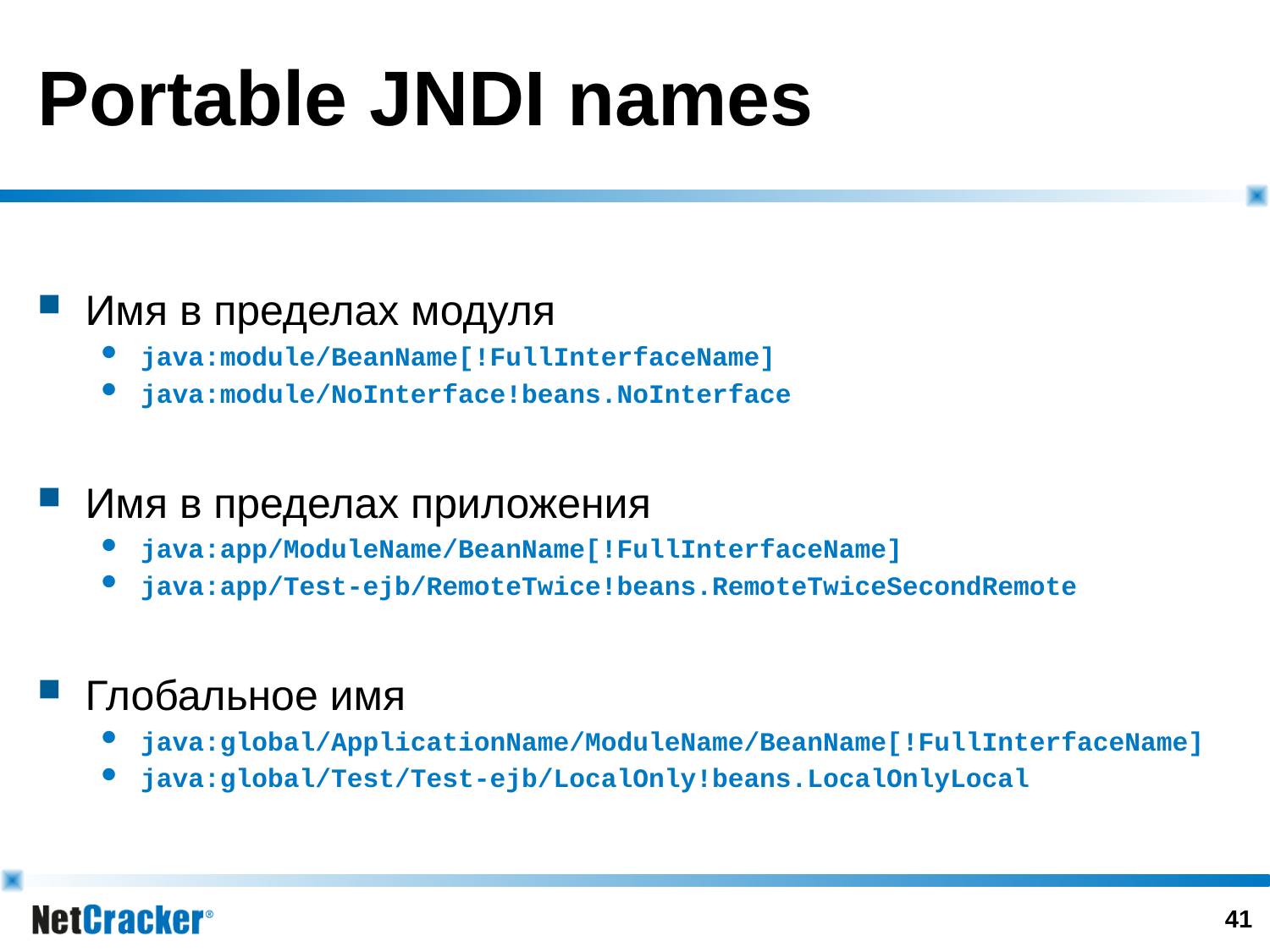

# Portable JNDI names
Имя в пределах модуля
java:module/BeanName[!FullInterfaceName]
java:module/NoInterface!beans.NoInterface

Имя в пределах приложения
java:app/ModuleName/BeanName[!FullInterfaceName]
java:app/Test-ejb/RemoteTwice!beans.RemoteTwiceSecondRemote

Глобальное имя
java:global/ApplicationName/ModuleName/BeanName[!FullInterfaceName]
java:global/Test/Test-ejb/LocalOnly!beans.LocalOnlyLocal
41